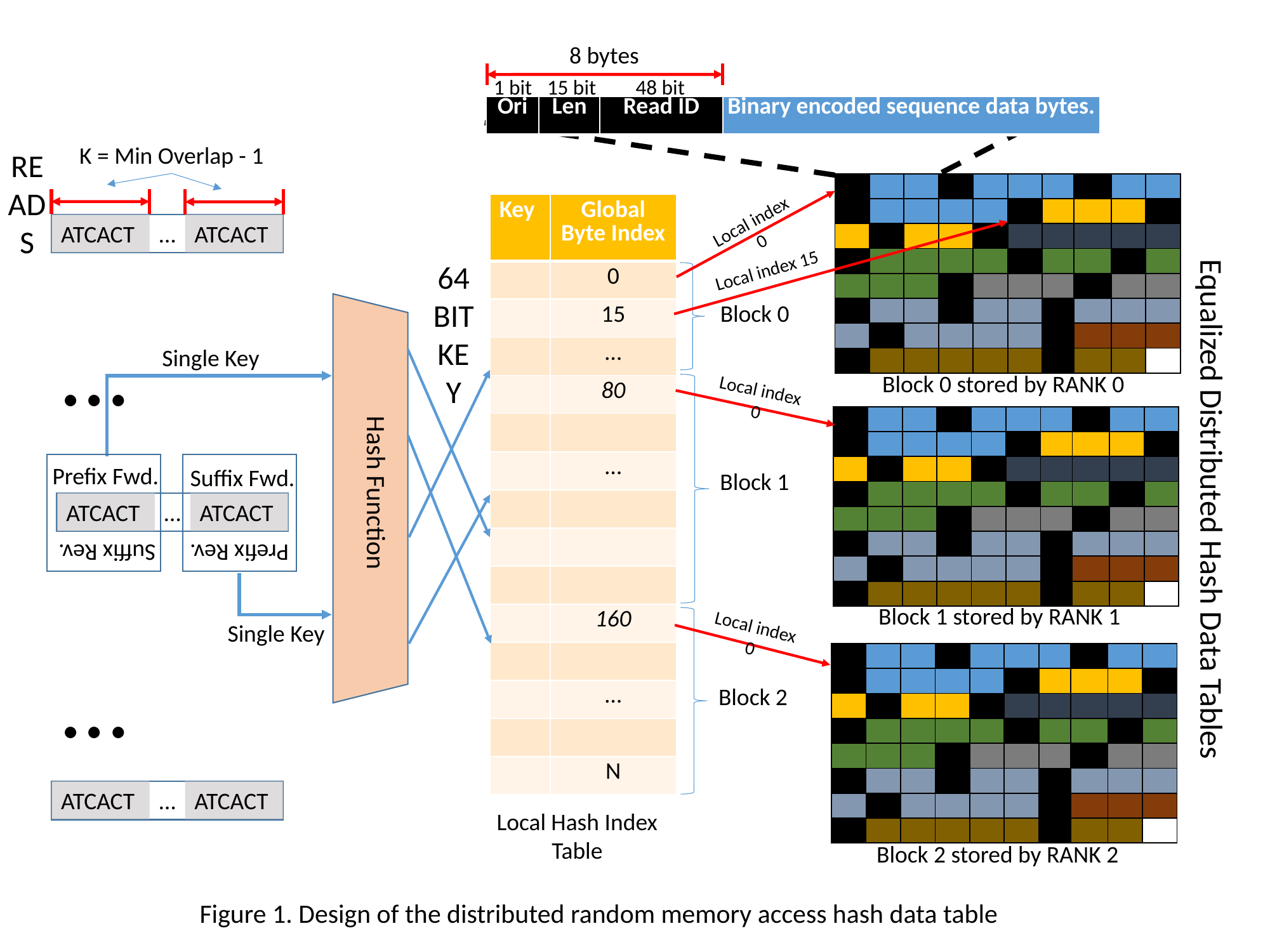

8 bytes
15 bit
1 bit
48 bit
| Ori | Len | Read ID | Binary encoded sequence data bytes. |
| --- | --- | --- | --- |
K = Min Overlap - 1
READS
Local index 0
|  |  |  |  |  |  |  |  |  |  |
| --- | --- | --- | --- | --- | --- | --- | --- | --- | --- |
|  |  |  |  |  |  |  |  |  |  |
|  |  |  |  |  |  |  |  |  |  |
|  |  |  |  |  |  |  |  |  |  |
|  |  |  |  |  |  |  |  |  |  |
|  |  |  |  |  |  |  |  |  |  |
|  |  |  |  |  |  |  |  |  |  |
|  |  |  |  |  |  |  |  |  |  |
| Key | Global Byte Index |
| --- | --- |
|  | 0 |
|  | 15 |
|  | … |
|  | 80 |
|  |  |
|  | … |
|  |  |
|  |  |
|  |  |
|  | 160 |
|  |  |
|  | … |
|  |  |
|  | N |
Local index 15
ATCACT

…
ATCACT
64 BIT KEY

Block 0
…
Single Key
Local index 0
Block 0 stored by RANK 0

Hash Function
|  |  |  |  |  |  |  |  |  |  |
| --- | --- | --- | --- | --- | --- | --- | --- | --- | --- |
|  |  |  |  |  |  |  |  |  |  |
|  |  |  |  |  |  |  |  |  |  |
|  |  |  |  |  |  |  |  |  |  |
|  |  |  |  |  |  |  |  |  |  |
|  |  |  |  |  |  |  |  |  |  |
|  |  |  |  |  |  |  |  |  |  |
|  |  |  |  |  |  |  |  |  |  |
Block 1

Prefix Fwd.
Suffix Fwd.

Equalized Distributed Hash Data Tables
ATCACT

…
ATCACT
Suffix Rev.
Prefix Rev.
Local index 0
Block 1 stored by RANK 1

Single Key
…
|  |  |  |  |  |  |  |  |  |  |
| --- | --- | --- | --- | --- | --- | --- | --- | --- | --- |
|  |  |  |  |  |  |  |  |  |  |
|  |  |  |  |  |  |  |  |  |  |
|  |  |  |  |  |  |  |  |  |  |
|  |  |  |  |  |  |  |  |  |  |
|  |  |  |  |  |  |  |  |  |  |
|  |  |  |  |  |  |  |  |  |  |
|  |  |  |  |  |  |  |  |  |  |
Block 2
ATCACT

…
ATCACT
Local Hash Index Table
Block 2 stored by RANK 2
Figure 1. Design of the distributed random memory access hash data table